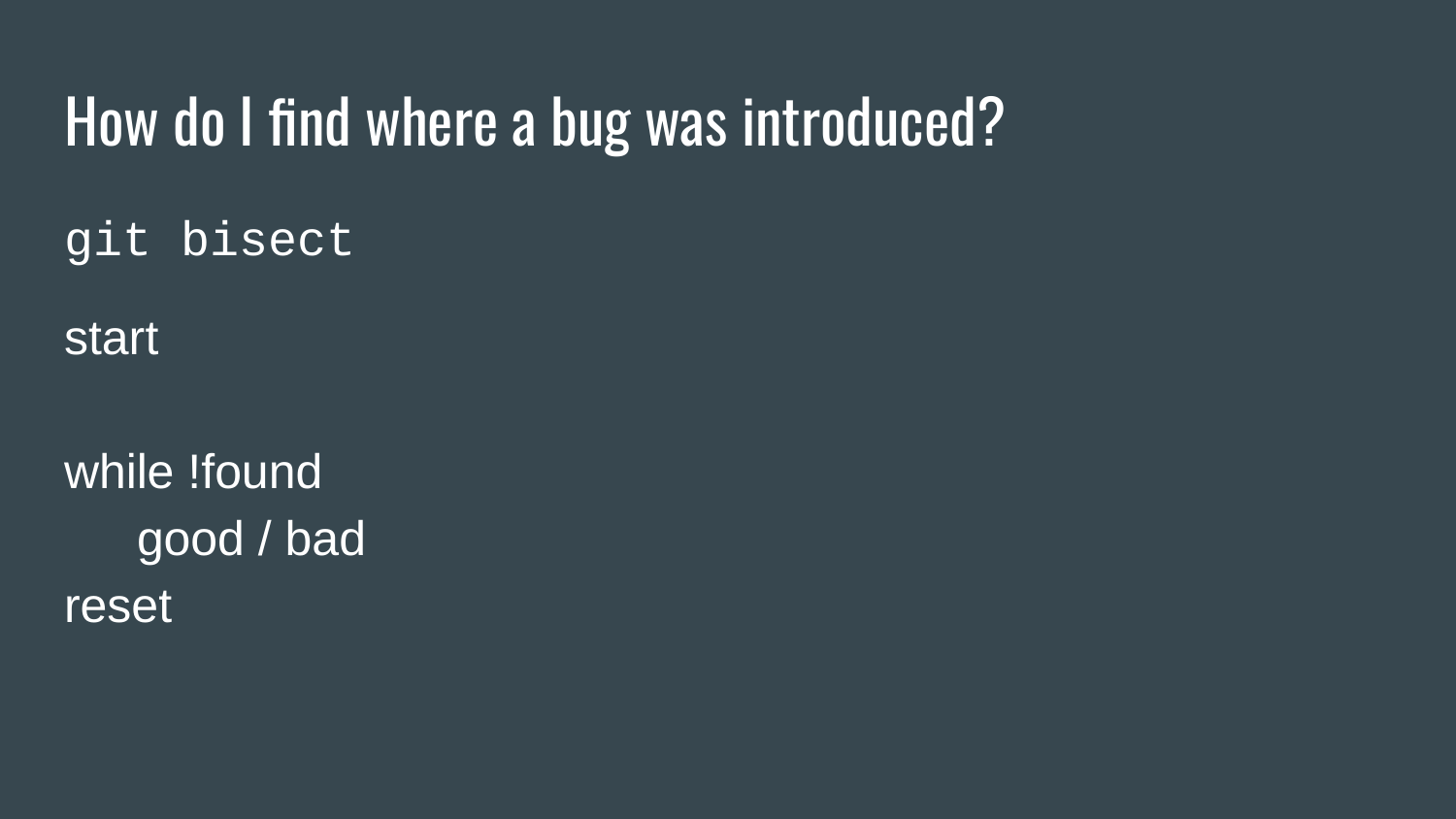

# How do I find where a bug was introduced?
git bisect
start

while !found
good / bad
reset